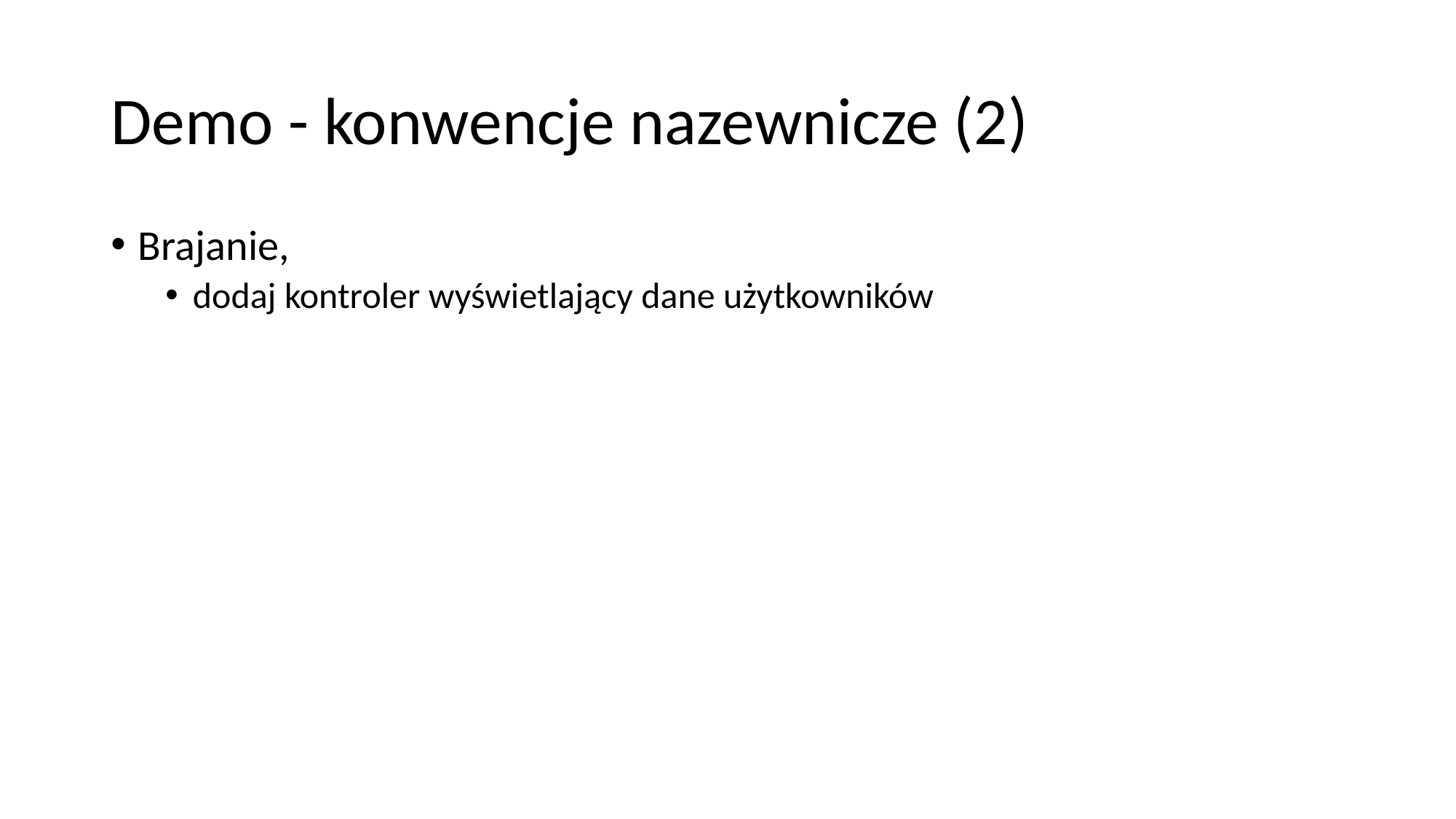

# Demo - konwencje nazewnicze (2)
Brajanie,
dodaj kontroler wyświetlający dane użytkowników